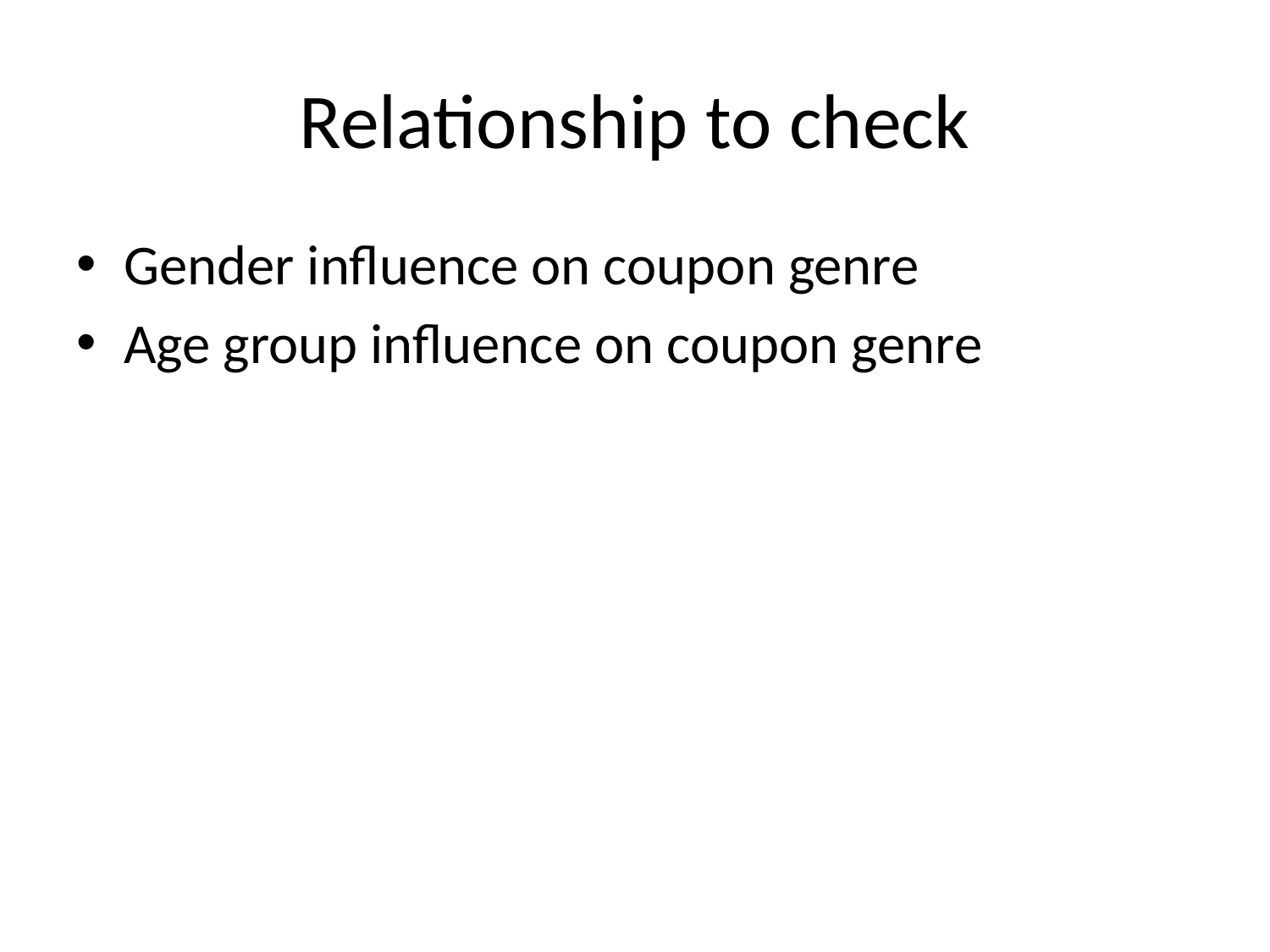

# Relationship to check
Gender influence on coupon genre
Age group influence on coupon genre